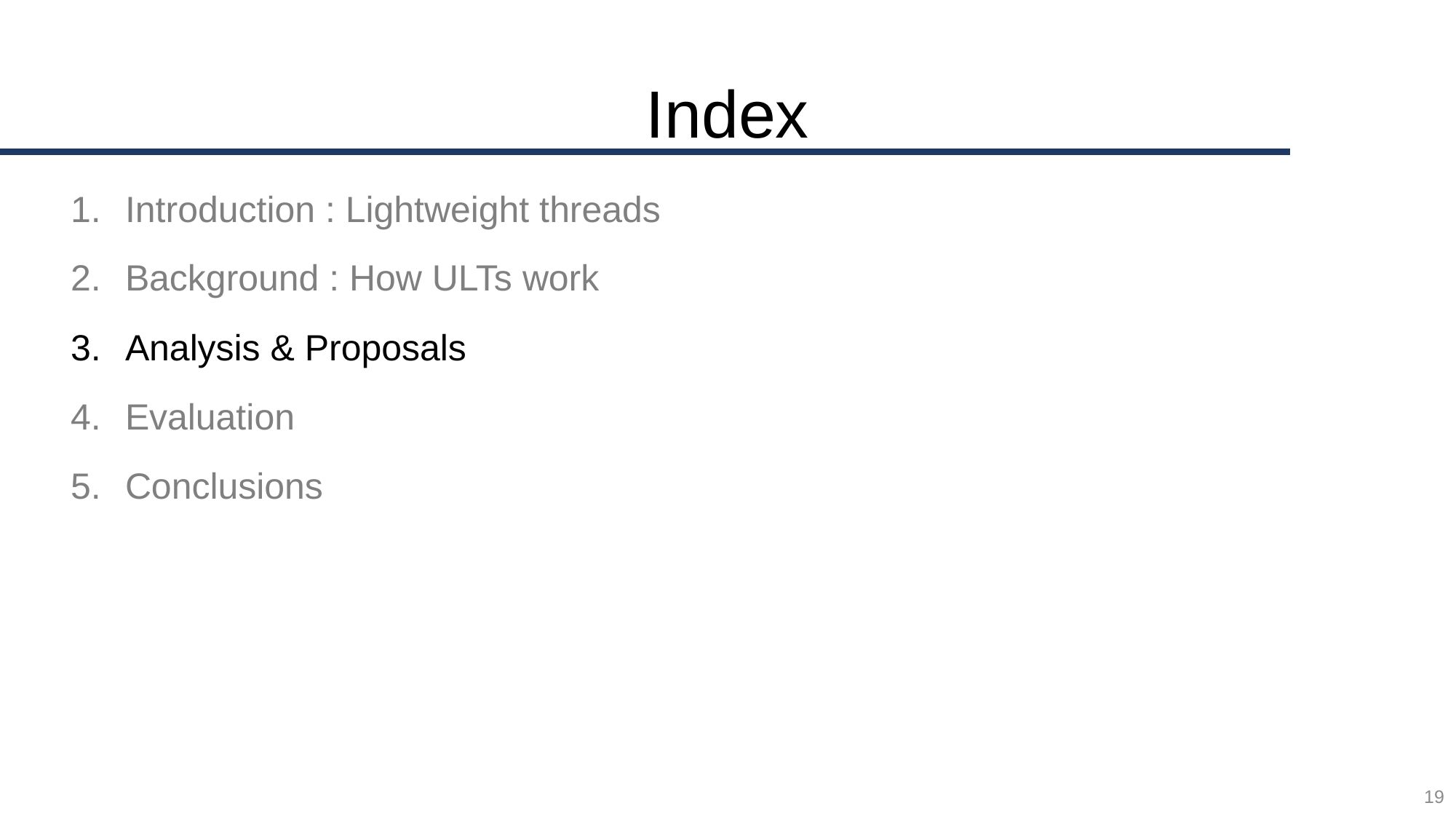

# Index
Introduction : Lightweight threads
Background : How ULTs work
Analysis & Proposals
Evaluation
Conclusions
19